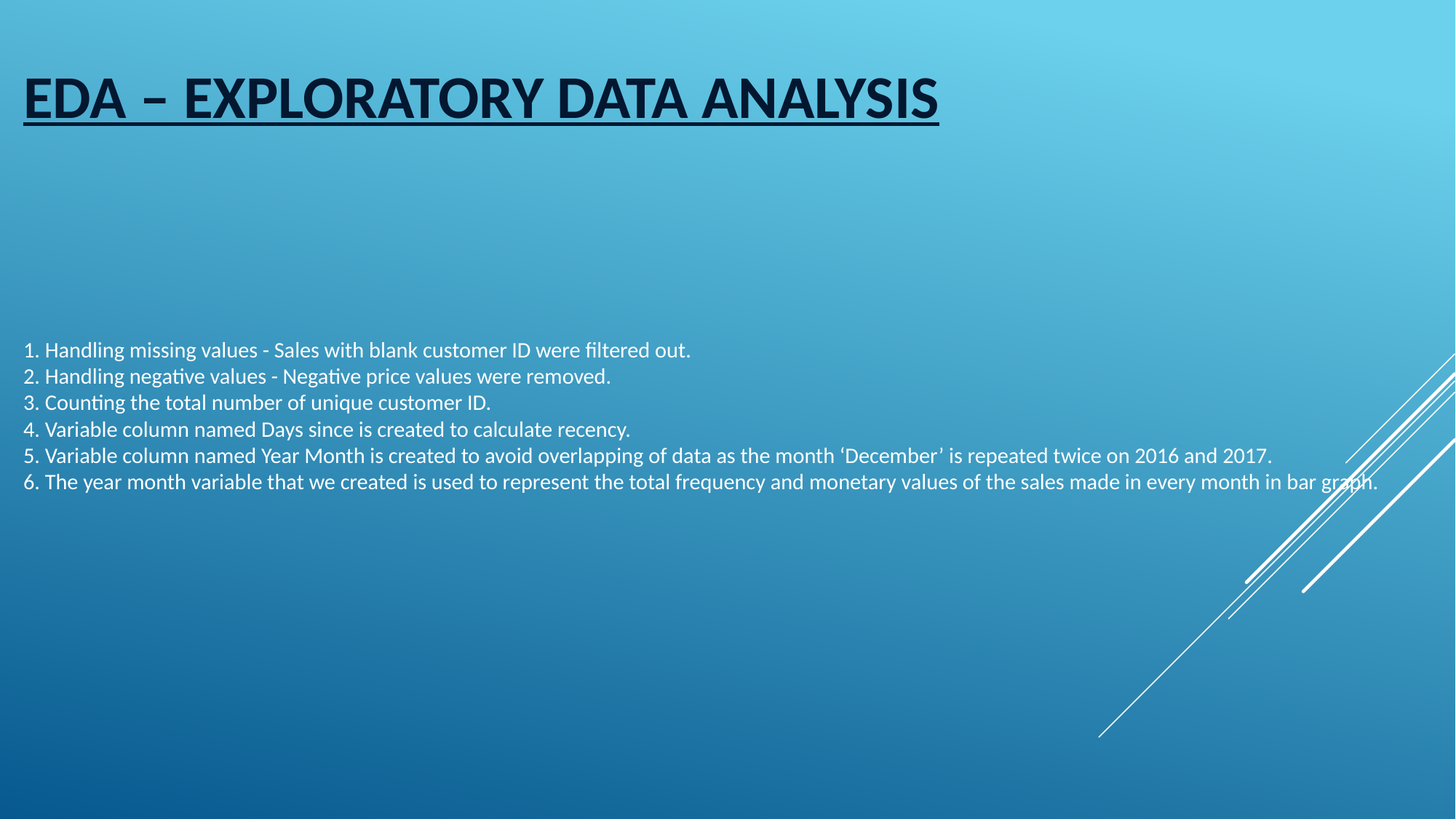

EDA – Exploratory Data Analysis
# 1. Handling missing values - Sales with blank customer ID were filtered out. 2. Handling negative values - Negative price values were removed. 3. Counting the total number of unique customer ID. 4. Variable column named Days since is created to calculate recency. 5. Variable column named Year Month is created to avoid overlapping of data as the month ‘December’ is repeated twice on 2016 and 2017. 6. The year month variable that we created is used to represent the total frequency and monetary values of the sales made in every month in bar graph.